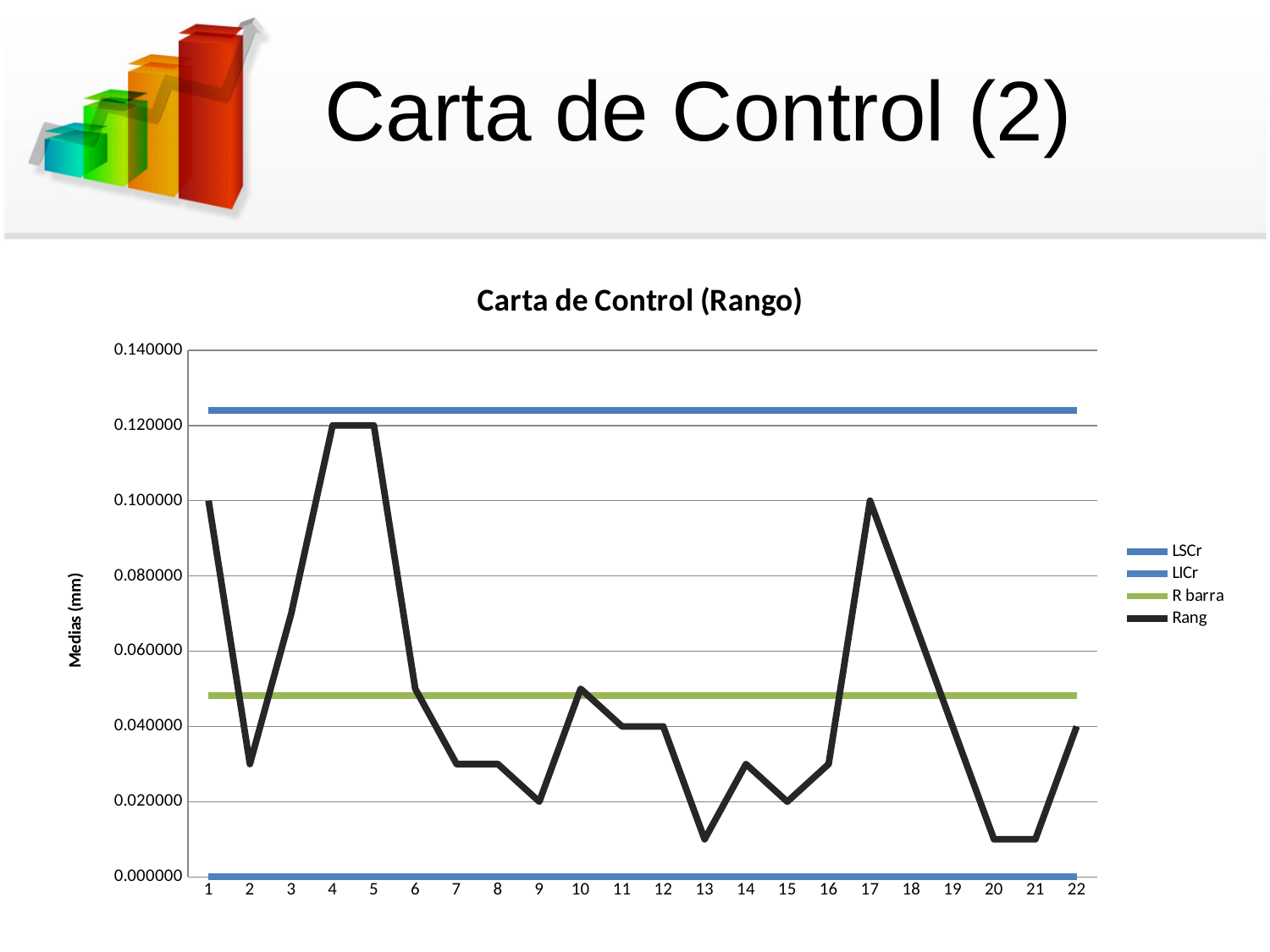

Carta de Control (2)

### Chart: Carta de Control (Rango)

| Category | LSCr | LICr |  |  |
|---|---|---|---|---|